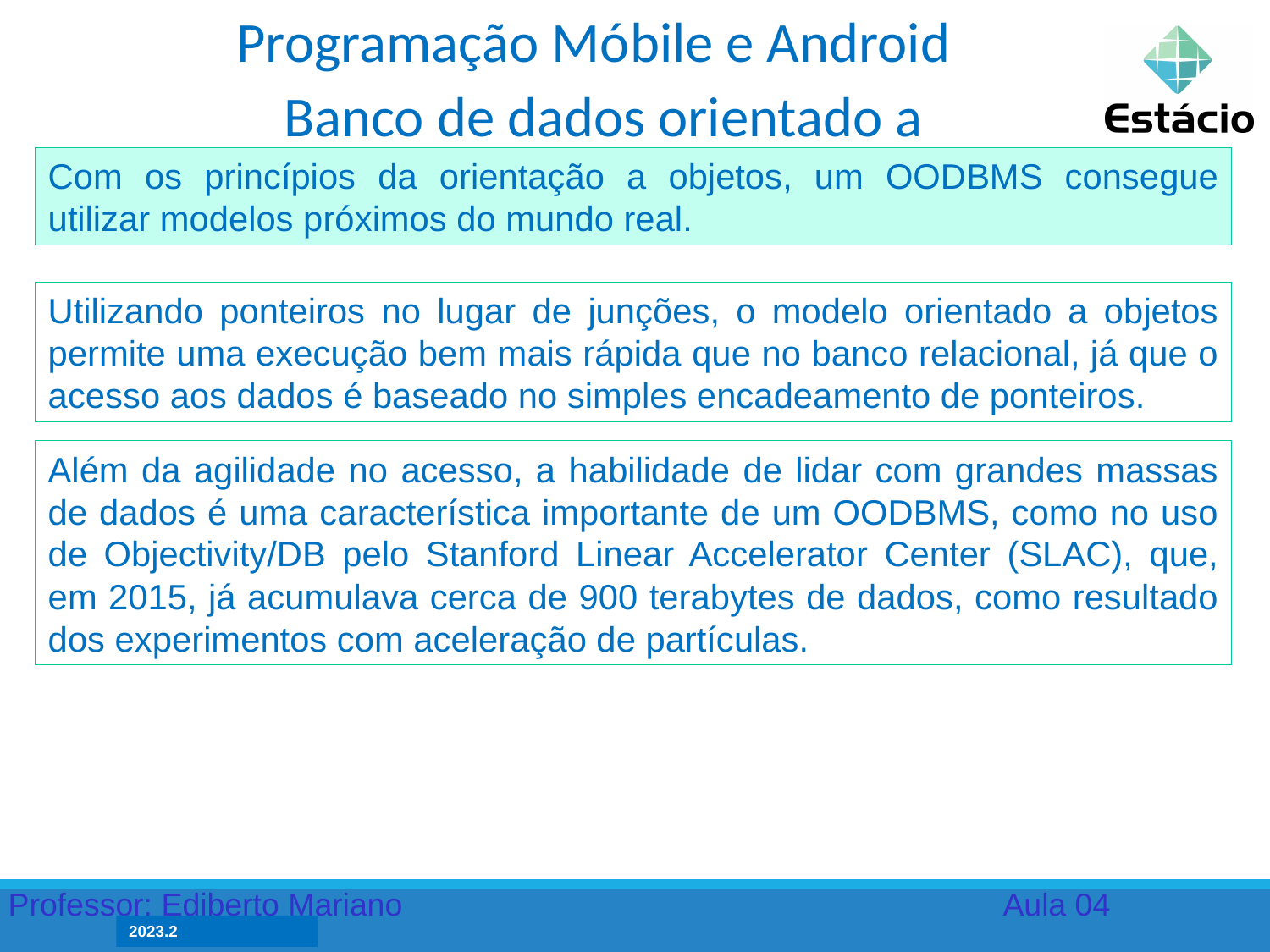

Programação Móbile e Android
Banco de dados orientado a objetos
Com os princípios da orientação a objetos, um OODBMS consegue utilizar modelos próximos do mundo real.

Utilizando ponteiros no lugar de junções, o modelo orientado a objetos permite uma execução bem mais rápida que no banco relacional, já que o acesso aos dados é baseado no simples encadeamento de ponteiros.
Além da agilidade no acesso, a habilidade de lidar com grandes massas de dados é uma característica importante de um OODBMS, como no uso de Objectivity/DB pelo Stanford Linear Accelerator Center (SLAC), que, em 2015, já acumulava cerca de 900 terabytes de dados, como resultado dos experimentos com aceleração de partículas.